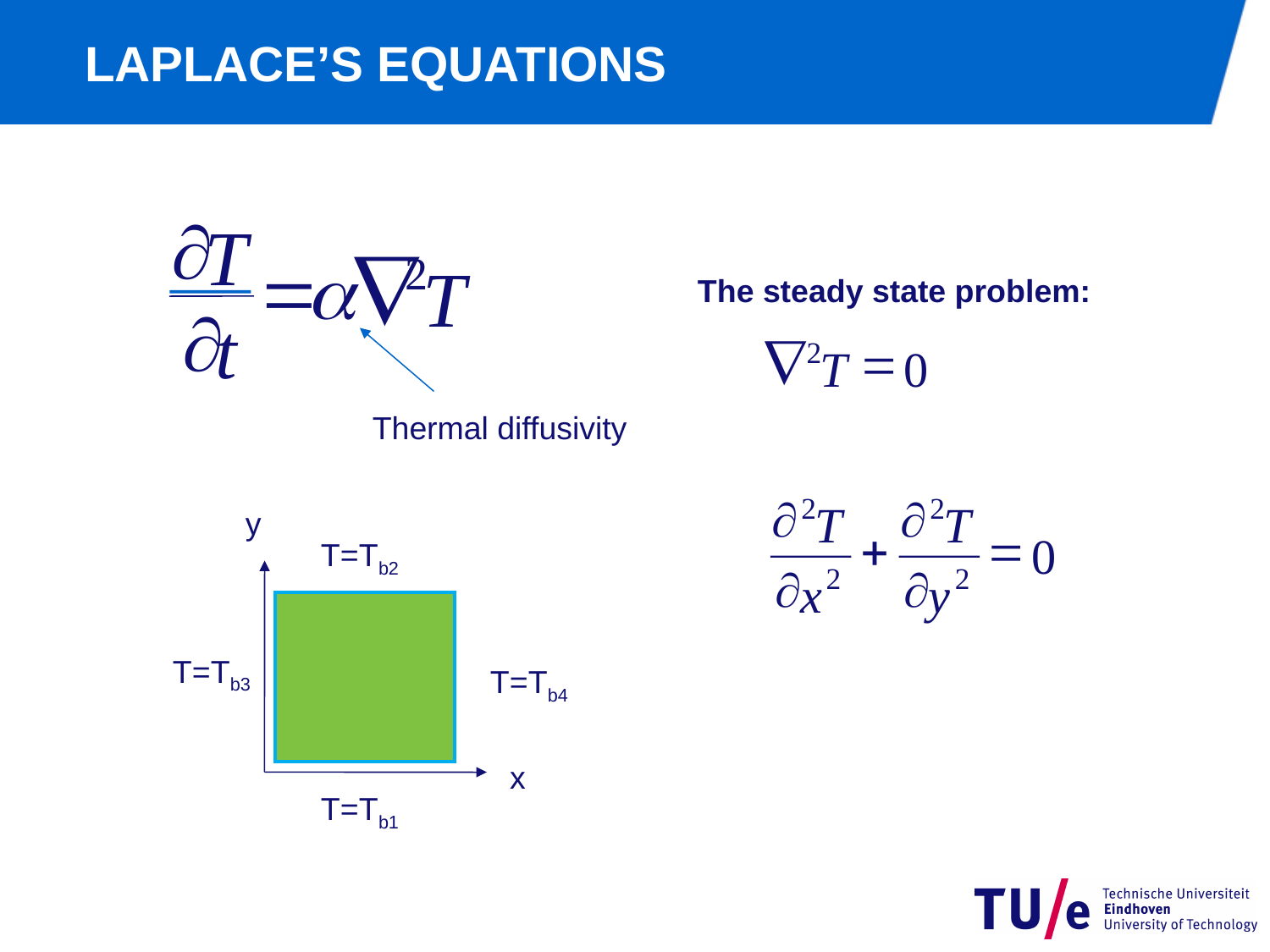

# LAPLACE’S EQUATIONS
∂

T
=
α
∇
2
T

∂
t
The steady state problem:

∇
=
2
T
0
∂
∂
2
2
T
T
+
=
0

∂
∂
2
2
x
y
Thermal diffusivity
y
T=Tb2

T=Tb3
T=Tb4
x

T=Tb1